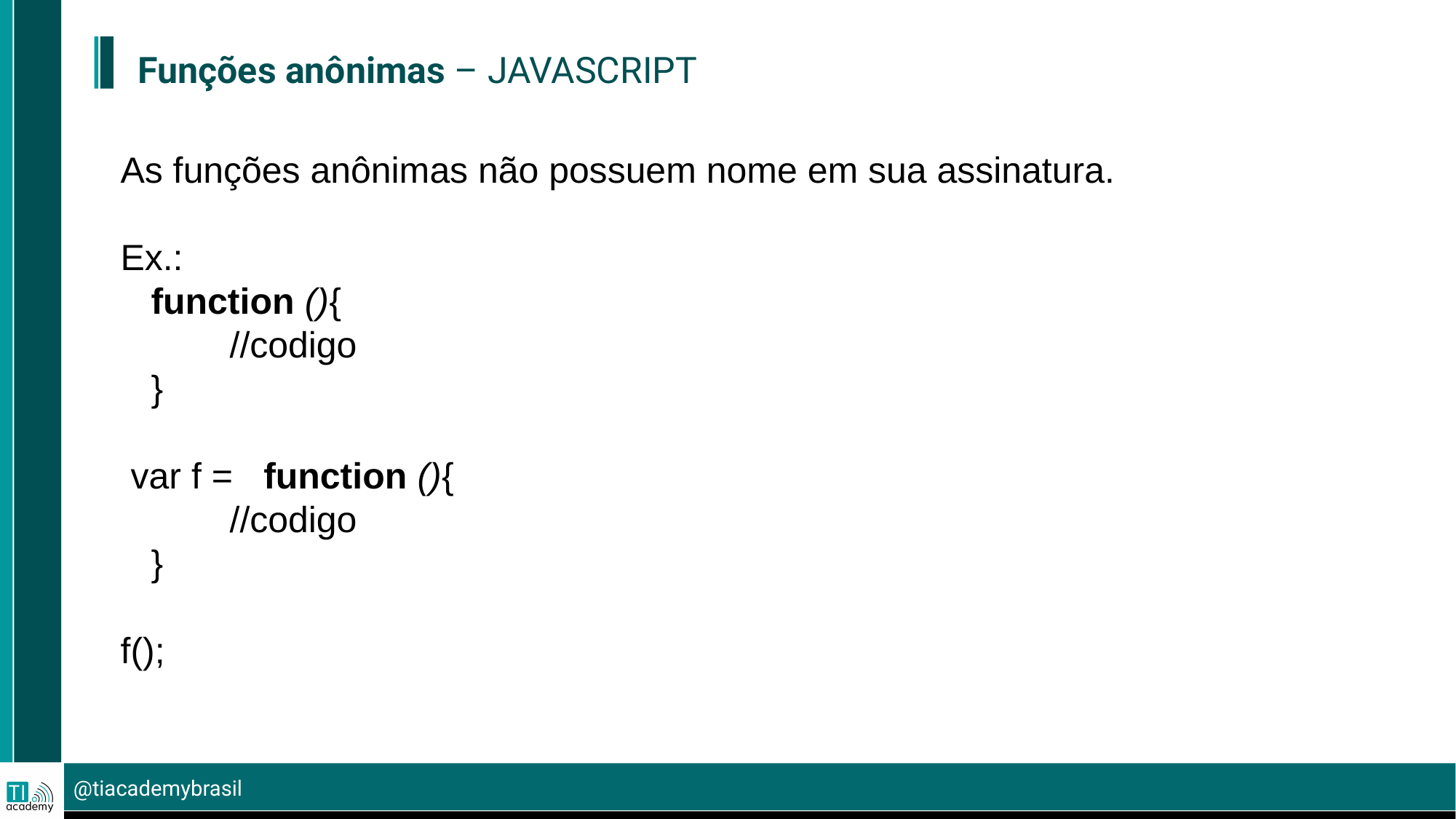

Funções anônimas – JAVASCRIPT

As funções anônimas não possuem nome em sua assinatura.

Ex.:
   function (){
	//codigo
   }

 var f =   function (){
	//codigo
   }

f();